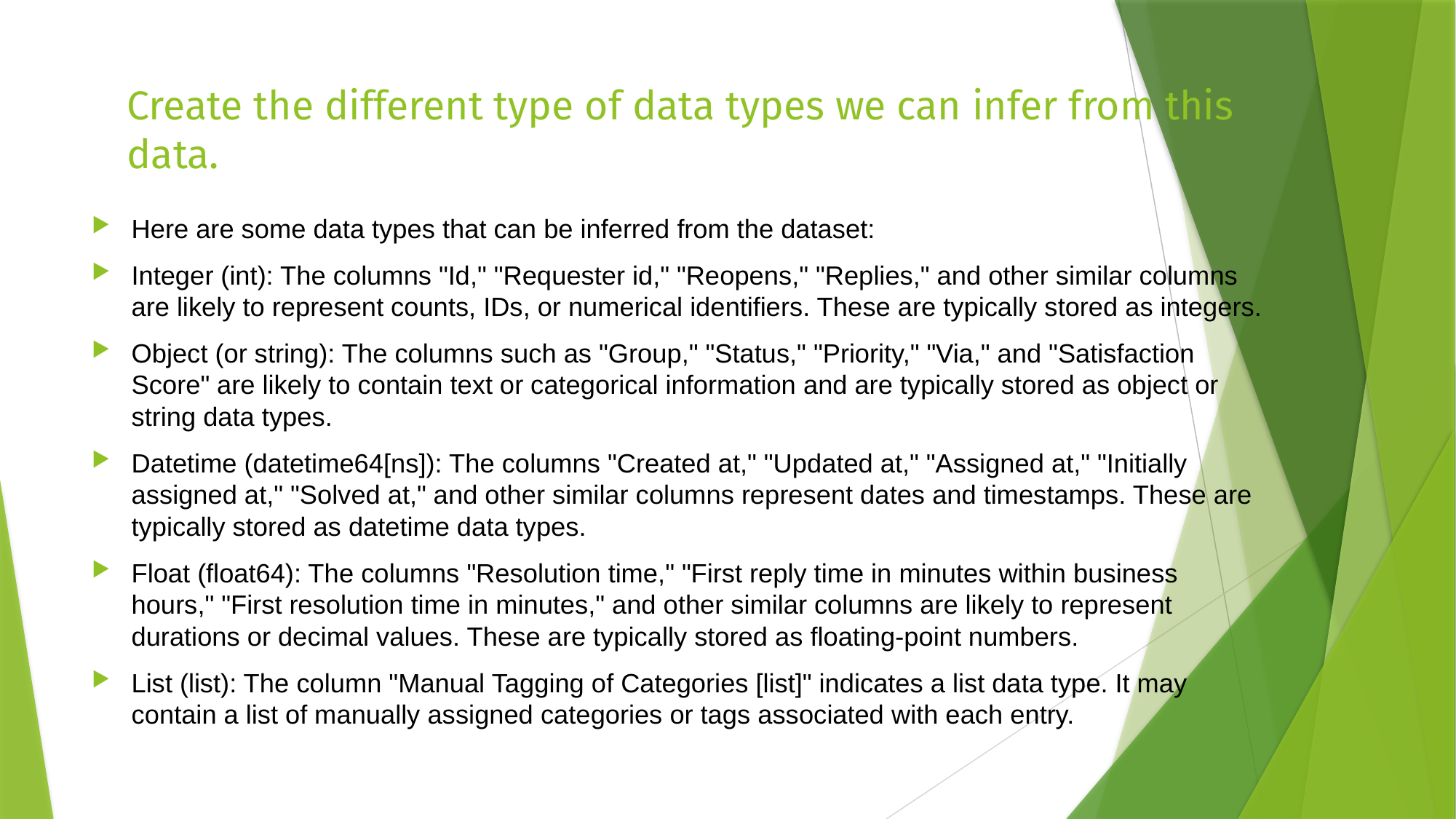

# Create the different type of data types we can infer from this data.
Here are some data types that can be inferred from the dataset:
Integer (int): The columns "Id," "Requester id," "Reopens," "Replies," and other similar columns are likely to represent counts, IDs, or numerical identifiers. These are typically stored as integers.
Object (or string): The columns such as "Group," "Status," "Priority," "Via," and "Satisfaction Score" are likely to contain text or categorical information and are typically stored as object or string data types.
Datetime (datetime64[ns]): The columns "Created at," "Updated at," "Assigned at," "Initially assigned at," "Solved at," and other similar columns represent dates and timestamps. These are typically stored as datetime data types.
Float (float64): The columns "Resolution time," "First reply time in minutes within business hours," "First resolution time in minutes," and other similar columns are likely to represent durations or decimal values. These are typically stored as floating-point numbers.
List (list): The column "Manual Tagging of Categories [list]" indicates a list data type. It may contain a list of manually assigned categories or tags associated with each entry.